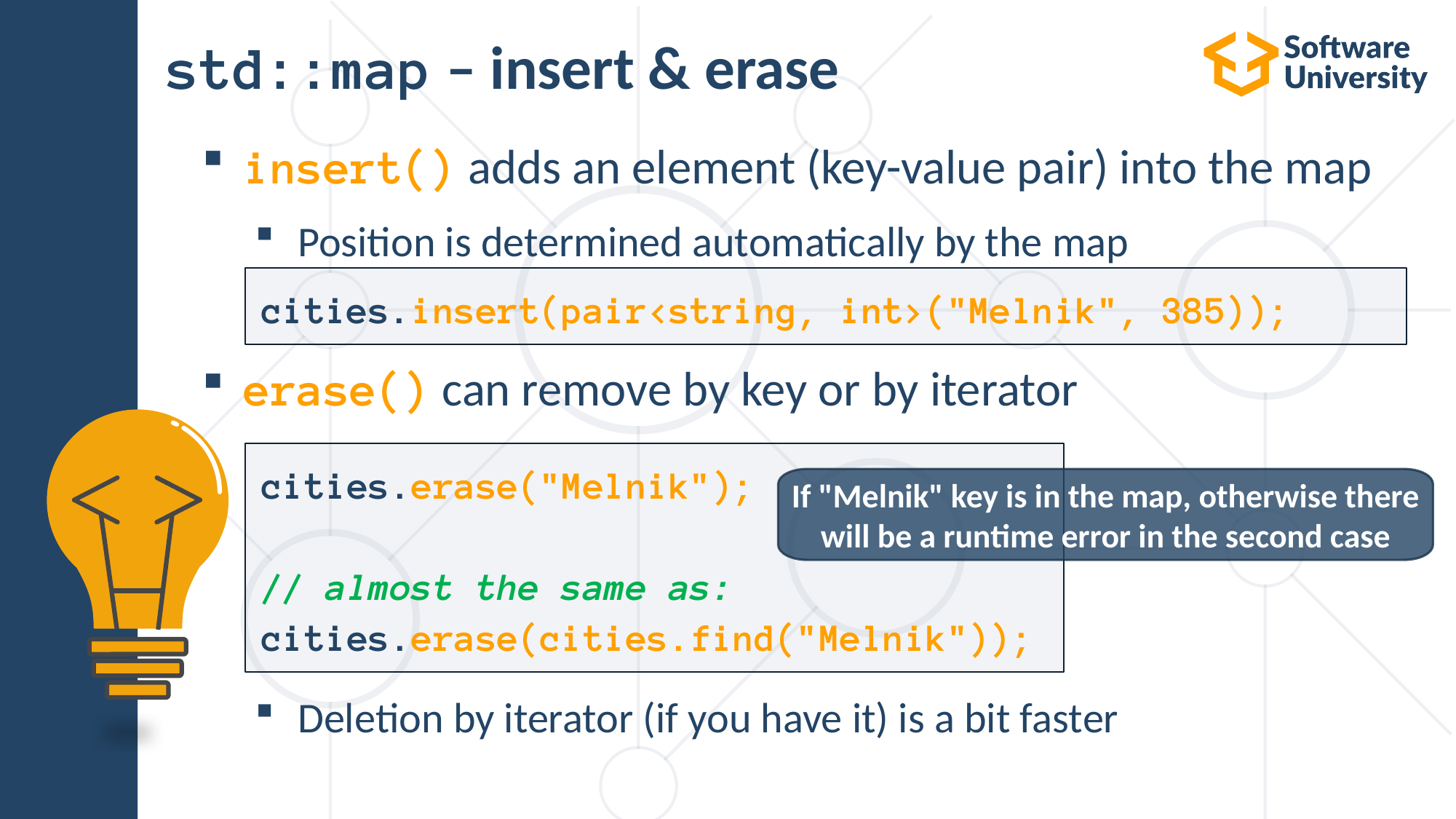

# std::map – insert & erase
insert() adds an element (key-value pair) into the map
Position is determined automatically by the map

erase() can remove by key or by iterator

Deletion by iterator (if you have it) is a bit faster
cities.insert(pair<string, int>("Melnik", 385));
cities.erase("Melnik");

// almost the same as:
cities.erase(cities.find("Melnik"));
If "Melnik" key is in the map, otherwise there will be a runtime error in the second case